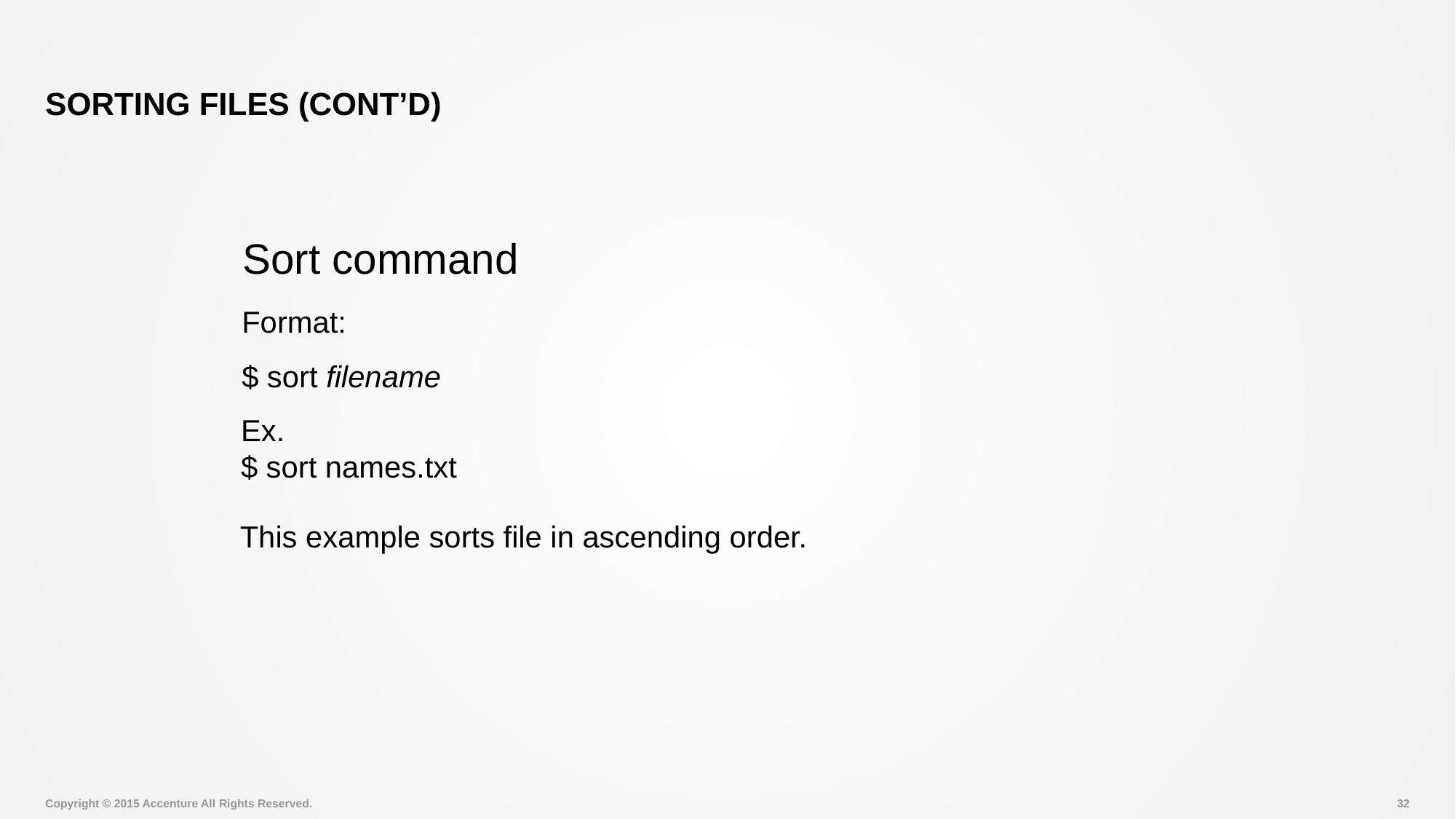

# Sorting Files (Cont’d)
Sort command
Format:
$ sort filename
Ex.
$ sort names.txt
This example sorts file in ascending order.
Copyright © 2015 Accenture All Rights Reserved.
32